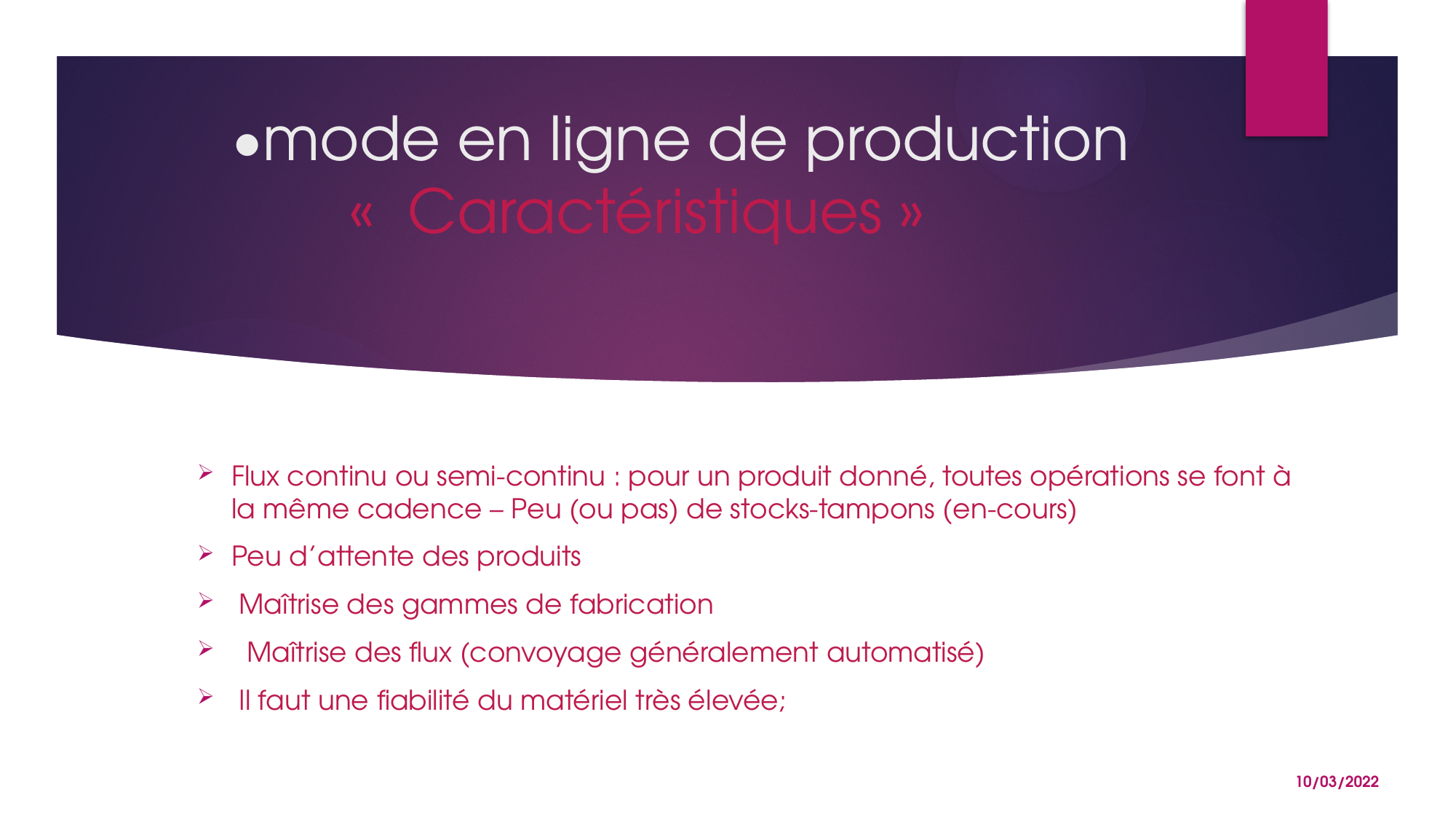

# •mode en ligne de production «  Caractéristiques »
Flux continu ou semi-continu : pour un produit donné, toutes opérations se font à la même cadence – Peu (ou pas) de stocks-tampons (en-cours)
Peu d’attente des produits
 Maîtrise des gammes de fabrication
  Maîtrise des flux (convoyage généralement automatisé)
 Il faut une fiabilité du matériel très élevée;
10/03/2022